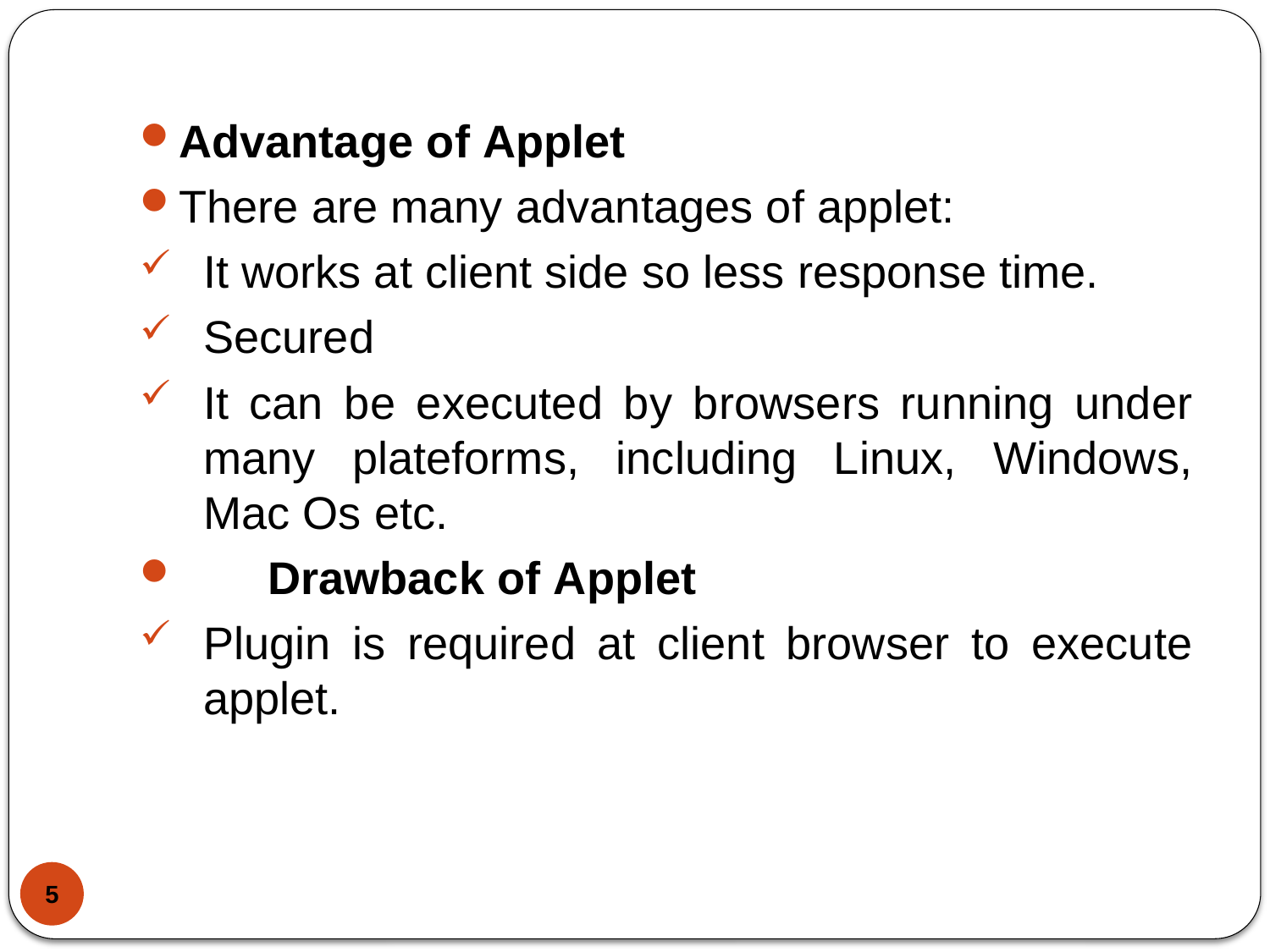

Advantage of Applet
There are many advantages of applet:
It works at client side so less response time.
Secured
It can be executed by browsers running under many plateforms, including Linux, Windows, Mac Os etc.
       Drawback of Applet
Plugin is required at client browser to execute applet.

5